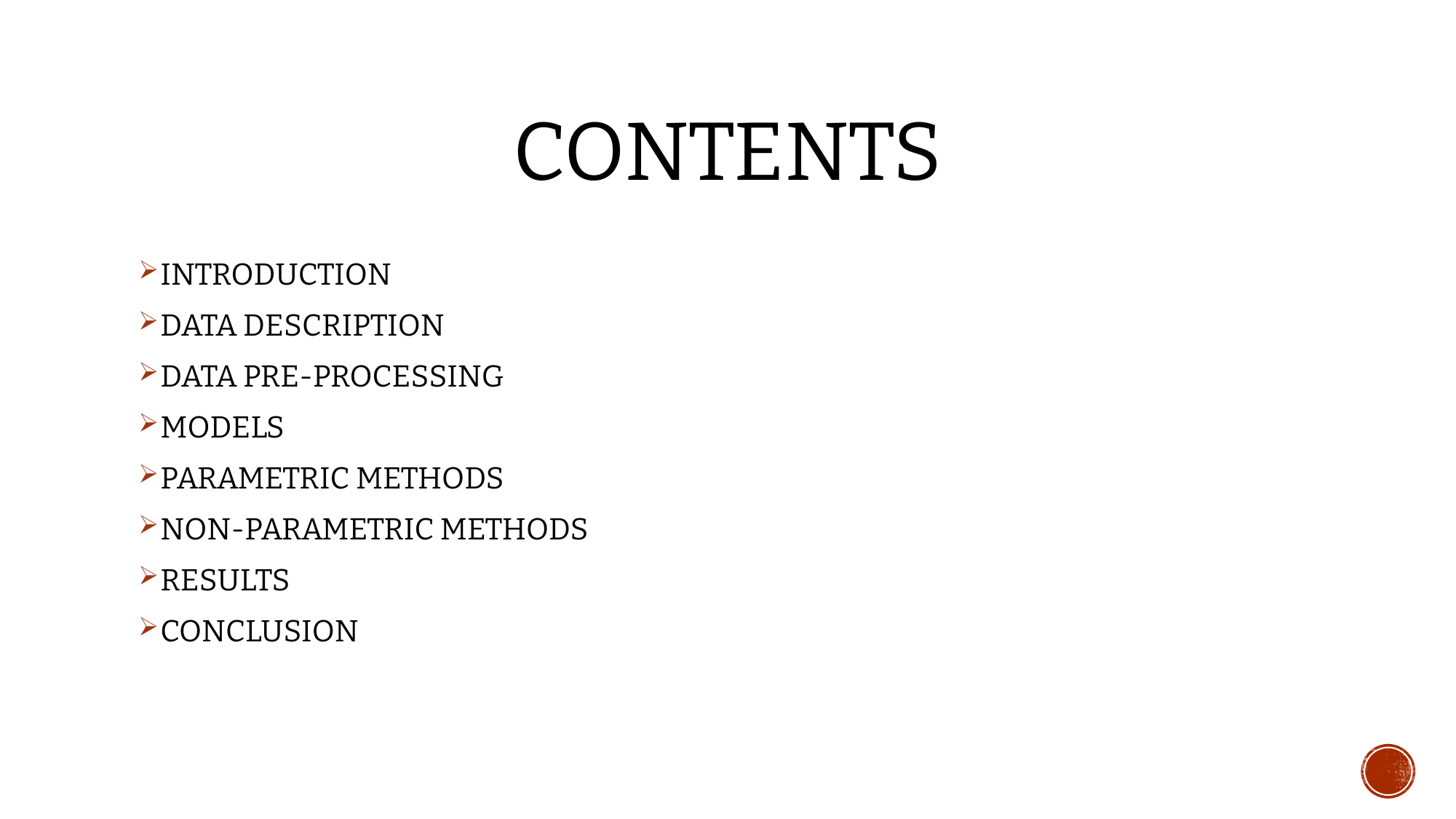

# CONTENTS
INTRODUCTION
DATA DESCRIPTION
DATA PRE-PROCESSING
MODELS
PARAMETRIC METHODS
NON-PARAMETRIC METHODS
RESULTS
CONCLUSION